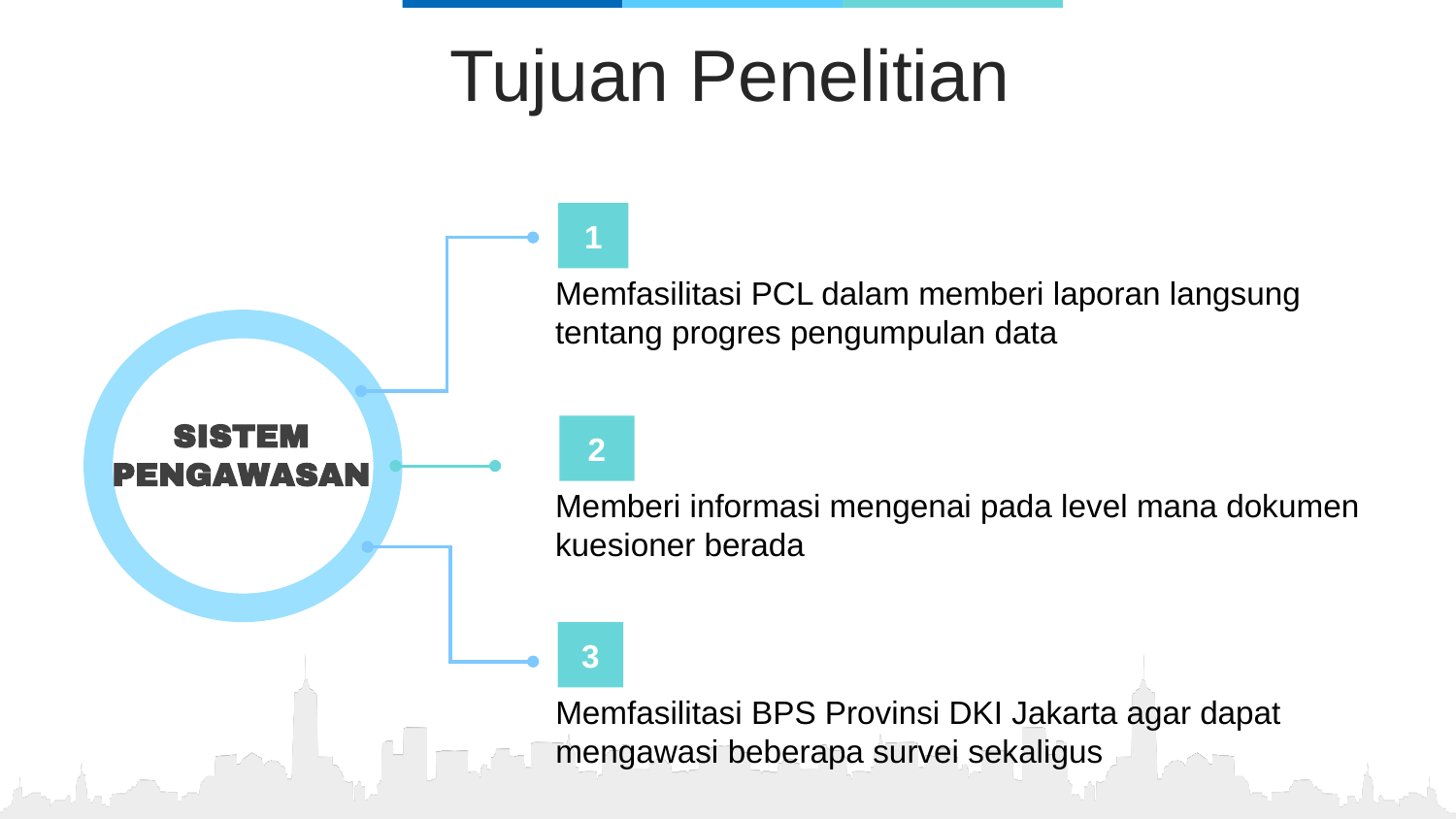

Tujuan Penelitian
1
Memfasilitasi PCL dalam memberi laporan langsung tentang progres pengumpulan data

SISTEM PENGAWASAN
2
Memberi informasi mengenai pada level mana dokumen
kuesioner berada
3
Memfasilitasi BPS Provinsi DKI Jakarta agar dapat mengawasi beberapa survei sekaligus